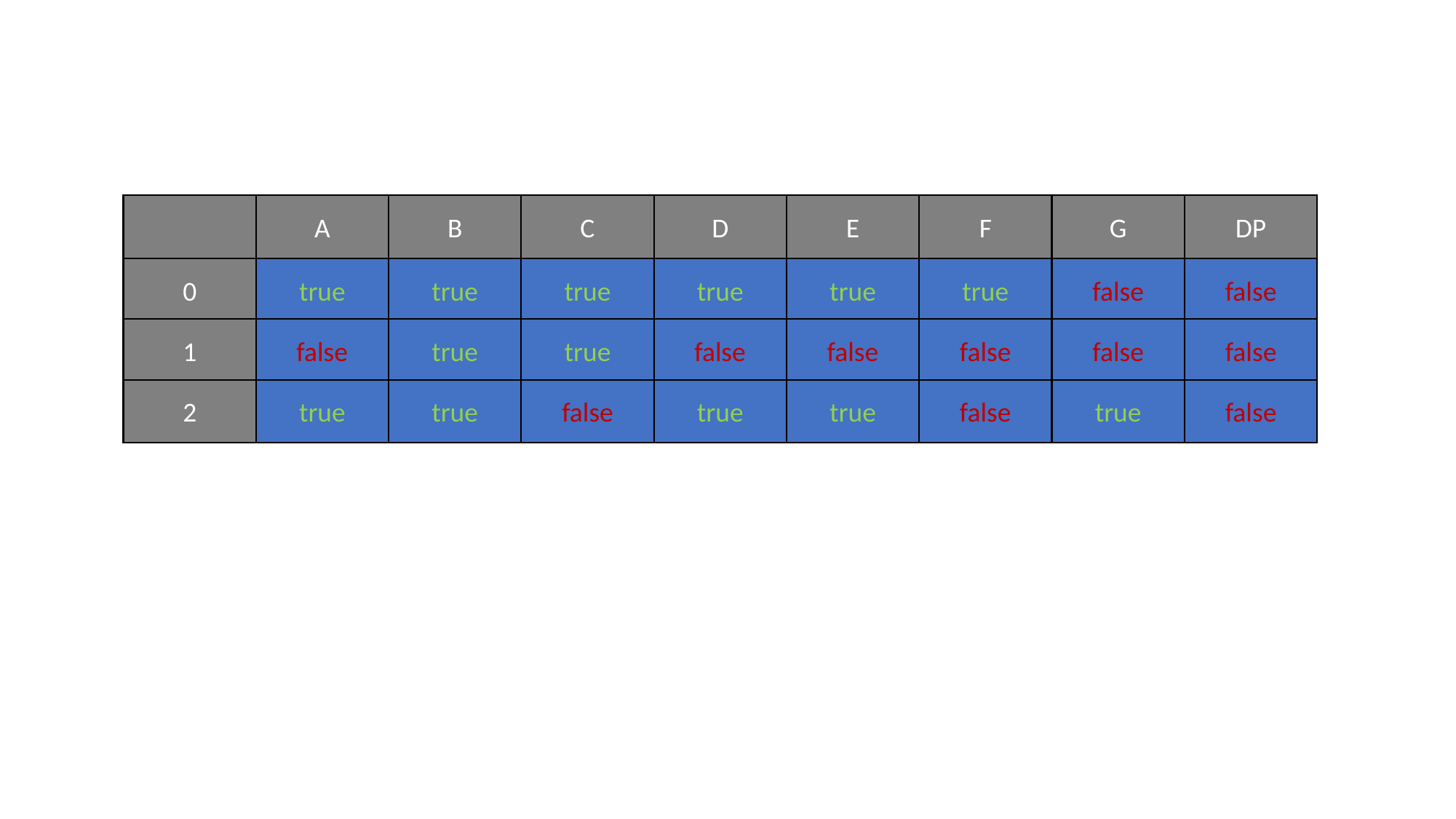

A
B
C
D
E
F
G
DP
0
true
true
true
true
true
true
false
false
1
false
true
true
false
false
false
false
false
2
true
true
false
true
true
false
true
false